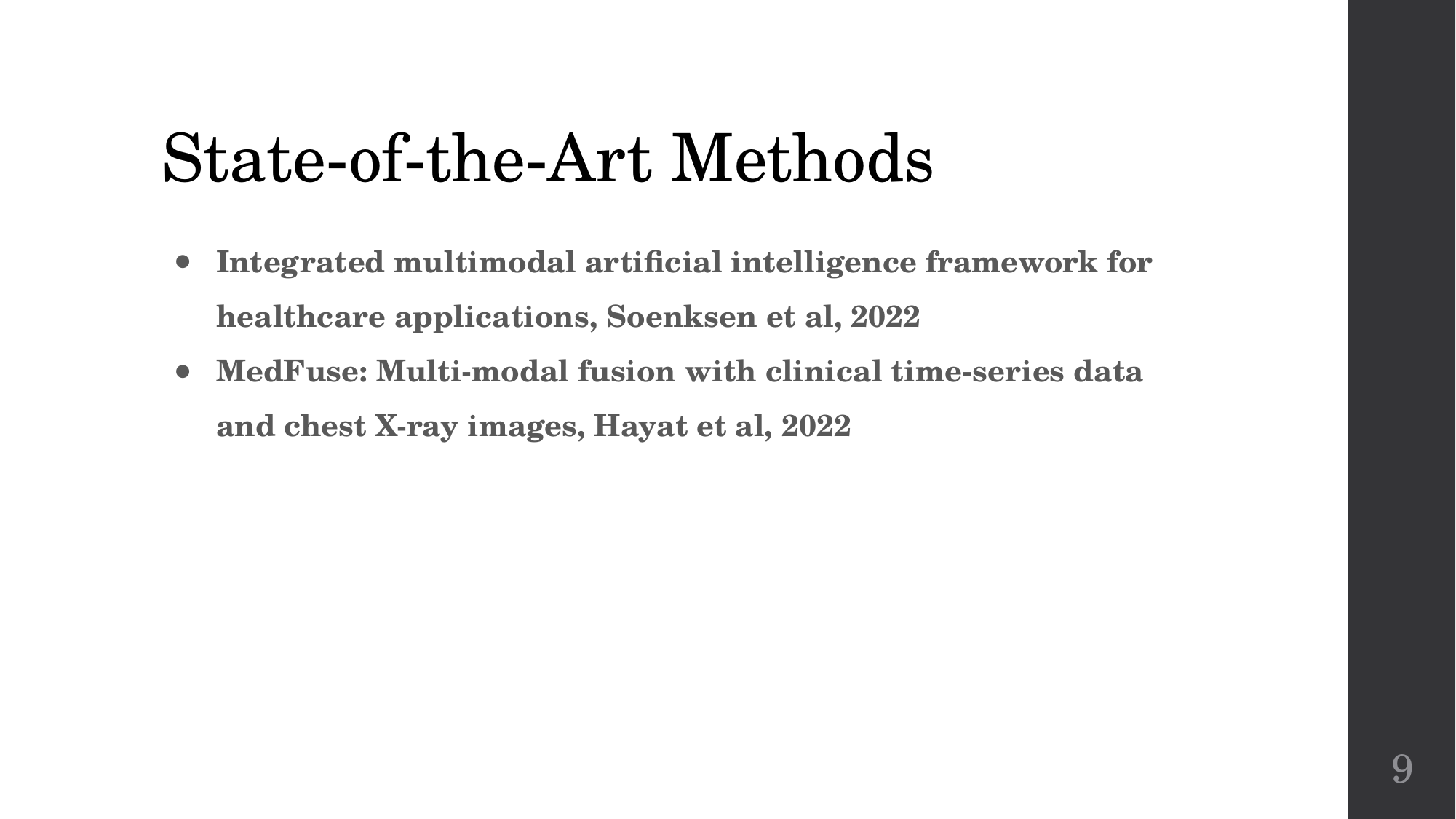

# State-of-the-Art Methods
Integrated multimodal artiﬁcial intelligence framework for healthcare applications, Soenksen et al, 2022
MedFuse: Multi-modal fusion with clinical time-series data and chest X-ray images, Hayat et al, 2022
9